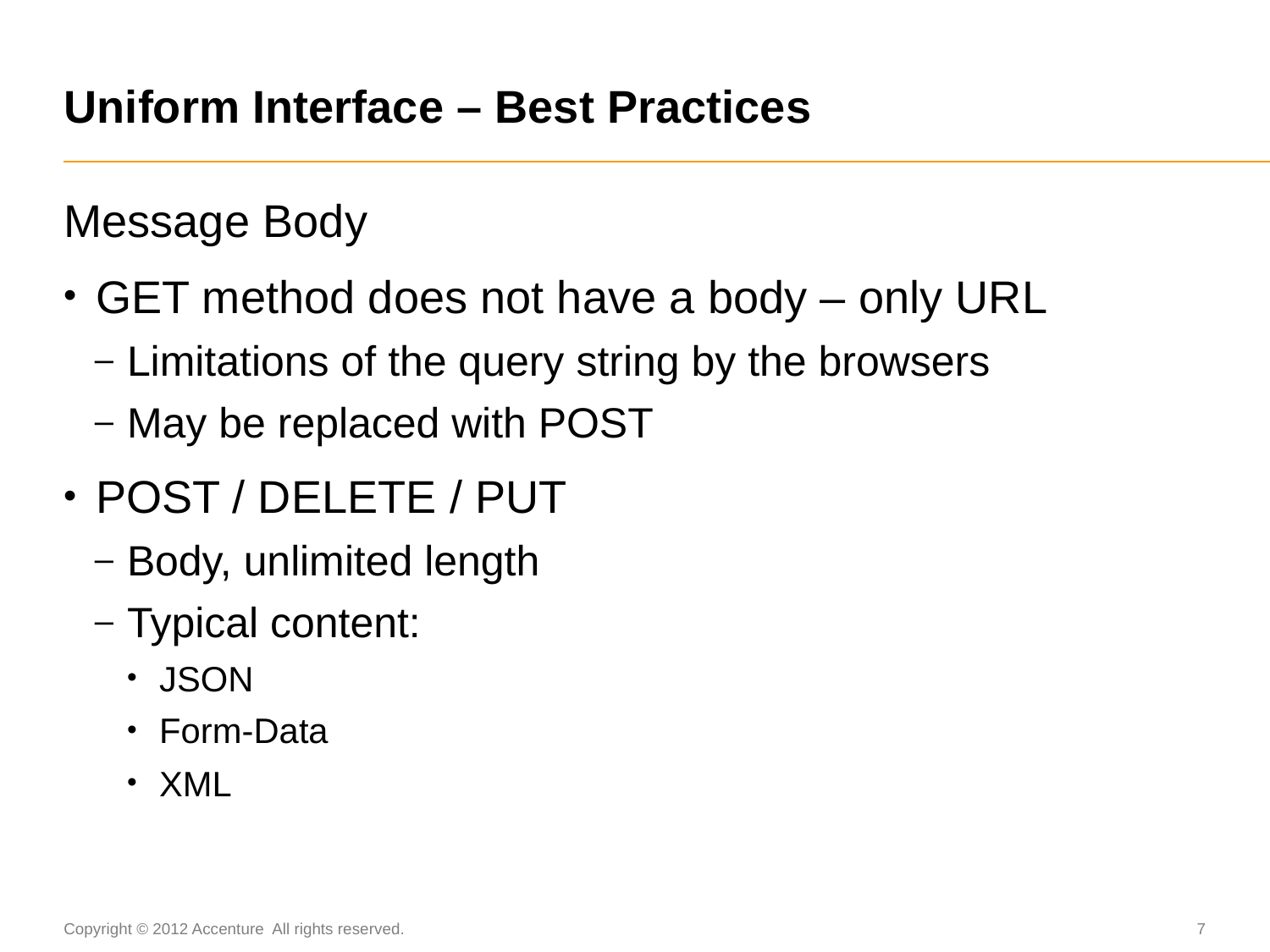

# Uniform Interface – Best Practices
Message Body
GET method does not have a body – only URL
Limitations of the query string by the browsers
May be replaced with POST
POST / DELETE / PUT
Body, unlimited length
Typical content:
JSON
Form-Data
XML